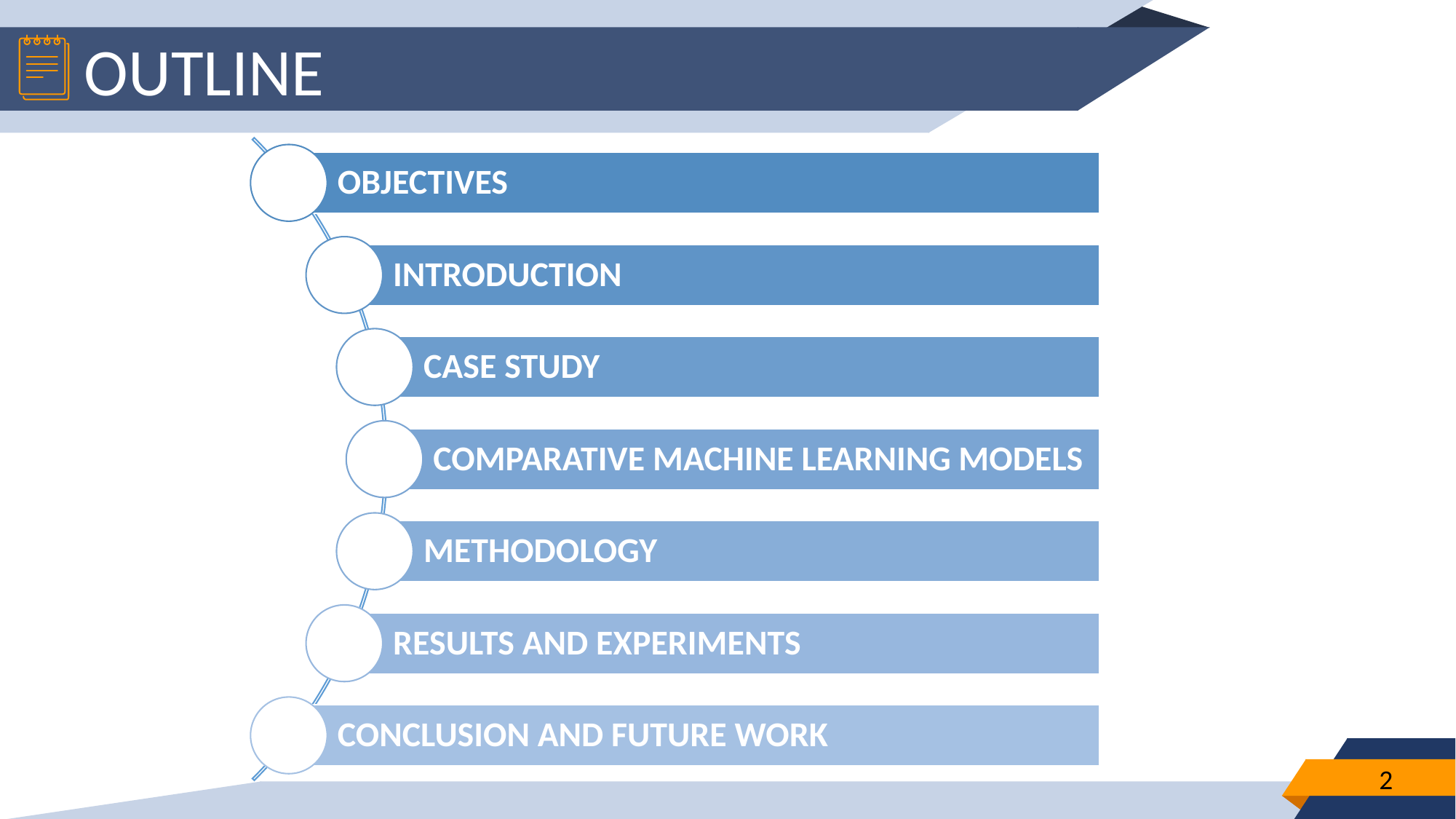

# Outline
OBJECTIVES
INTRODUCTION
CASE STUDY
COMPARATIVE MACHINE LEARNING MODELS
METHODOLOGY
RESULTS AND EXPERIMENTS
CONCLUSION AND FUTURE WORK
2